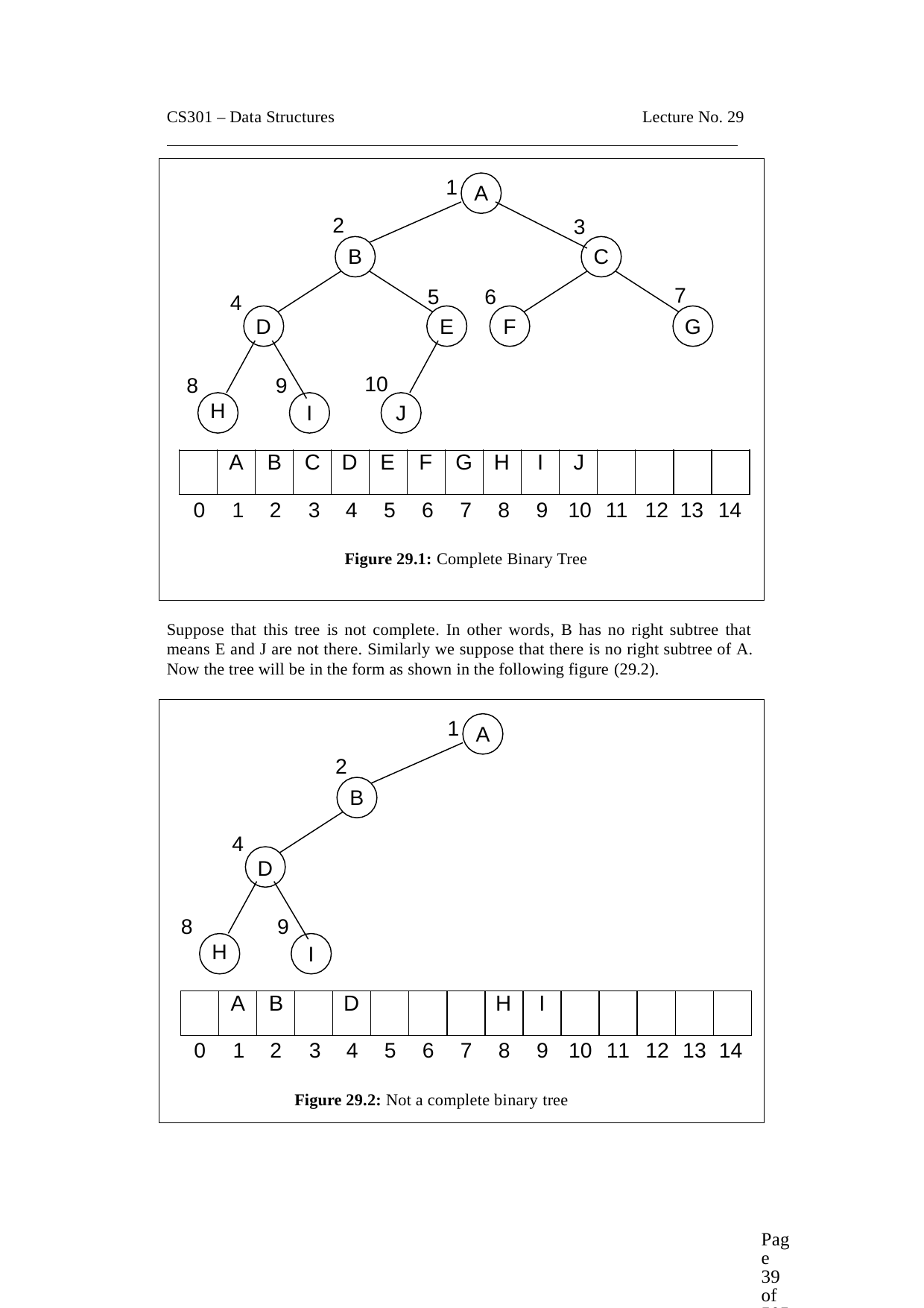

CS301 – Data Structures
Lecture No. 29

1
A

2
3

B
C

7
G
5
6
4

D
E
F

10
8
9

H
I
J
|  | A | B | C | D | E | F | G | H | I | J |  |  |  |  |
| --- | --- | --- | --- | --- | --- | --- | --- | --- | --- | --- | --- | --- | --- | --- |
0	1	2	3	4	5	6	7	8	9	10  11	12  13  14

Figure 29.1: Complete Binary Tree

Suppose that this tree is not complete. In other words, B has no right subtree that  means E and J are not there. Similarly we suppose that there is no right subtree of A.  Now the tree will be in the form as shown in the following figure (29.2).

1
A

2
B

4
D

8
9

H
I
|  | A | B |  | D |  |  |  | H | I |  |  |  |  |  |
| --- | --- | --- | --- | --- | --- | --- | --- | --- | --- | --- | --- | --- | --- | --- |
0	1	2	3	4	5	6	7	8	9	10  11	12

Figure 29.2: Not a complete binary tree
13  14

Page 39 of 505